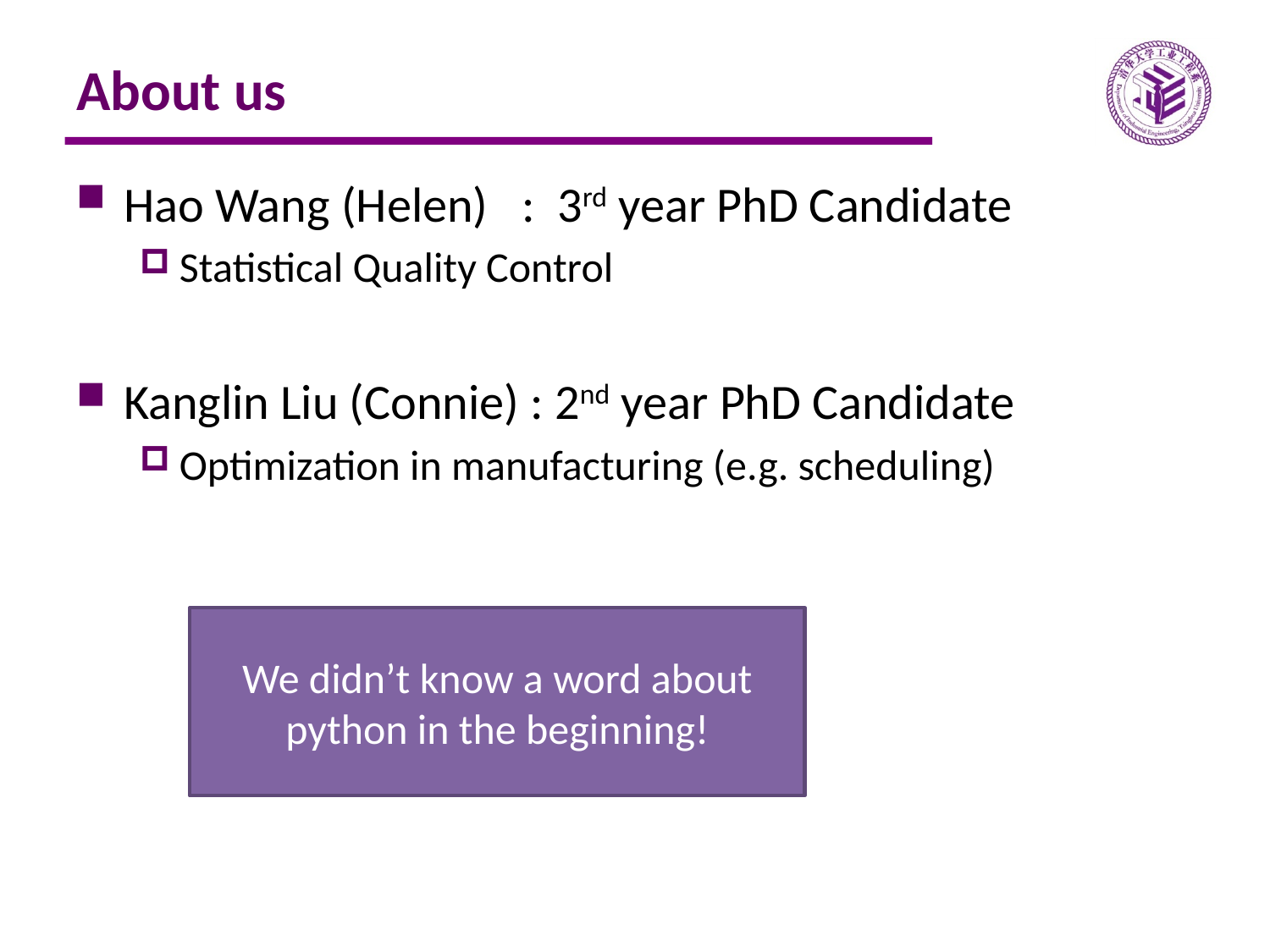

# About us
Hao Wang (Helen)   :  3rd year PhD Candidate
Statistical Quality Control

Kanglin Liu (Connie) : 2nd year PhD Candidate
Optimization in manufacturing (e.g. scheduling)

We didn’t know a word about python in the beginning!